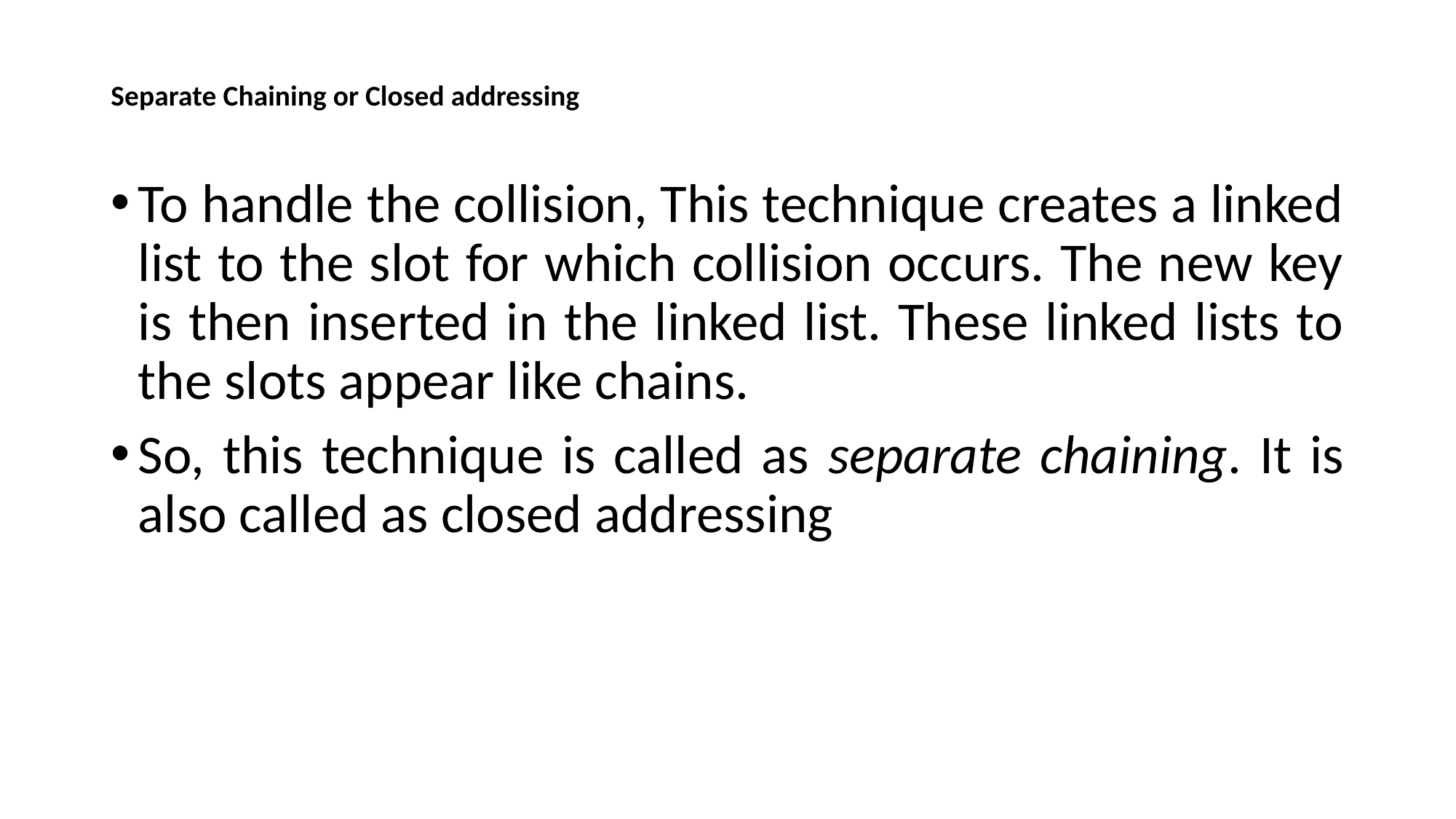

# Separate Chaining or Closed addressing
To handle the collision, This technique creates a linked list to the slot for which collision occurs. The new key is then inserted in the linked list. These linked lists to the slots appear like chains.
So, this technique is called as separate chaining. It is also called as closed addressing